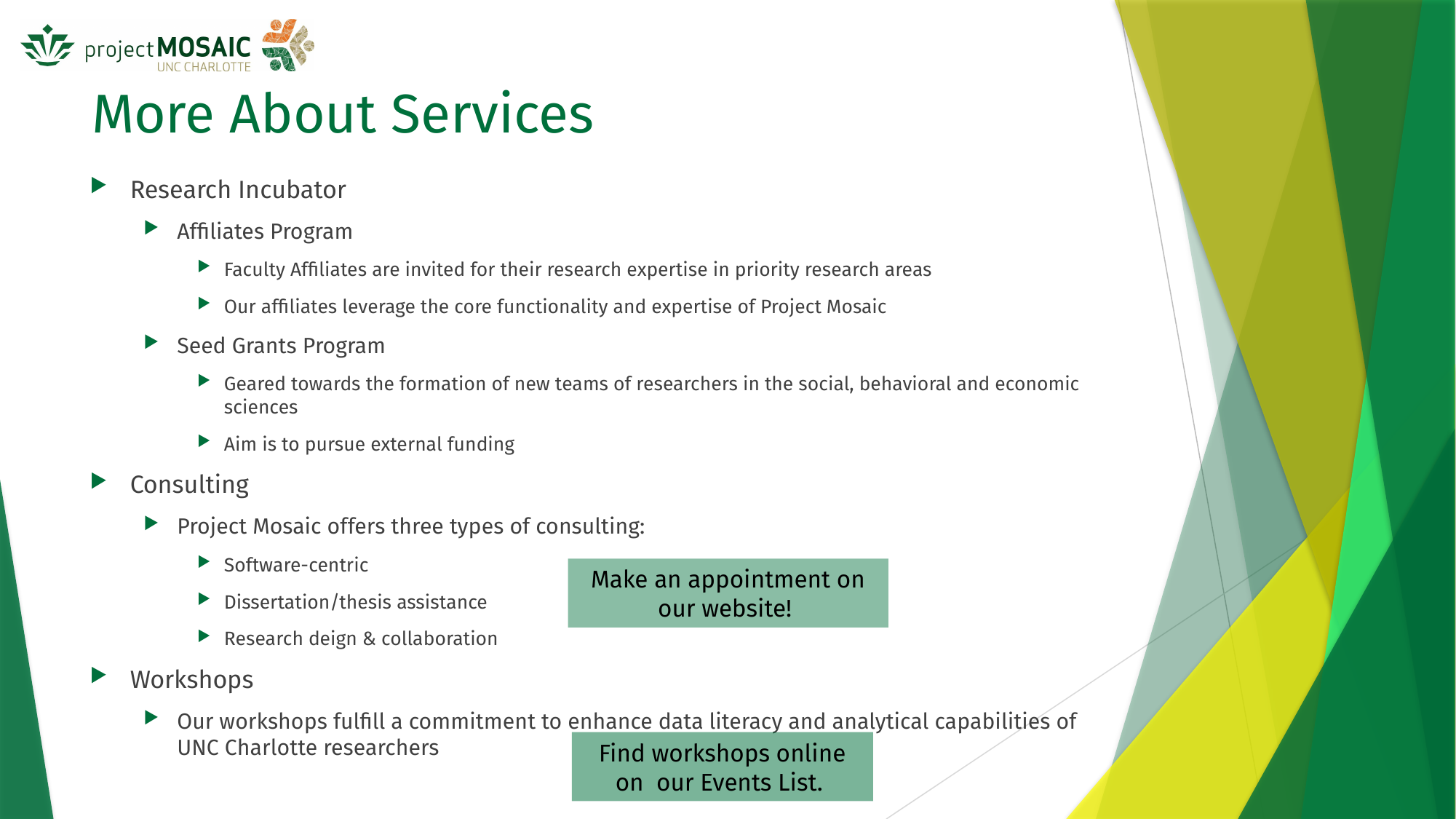

# More About Services
Research Incubator
Affiliates Program
Faculty Affiliates are invited for their research expertise in priority research areas
Our affiliates leverage the core functionality and expertise of Project Mosaic
Seed Grants Program
Geared towards the formation of new teams of researchers in the social, behavioral and economic sciences
Aim is to pursue external funding
Consulting
Project Mosaic offers three types of consulting:
Software-centric
Dissertation/thesis assistance
Research deign & collaboration
Workshops
Our workshops fulfill a commitment to enhance data literacy and analytical capabilities of UNC Charlotte researchers

Make an appointment on our website!
Find workshops online on  our Events List.